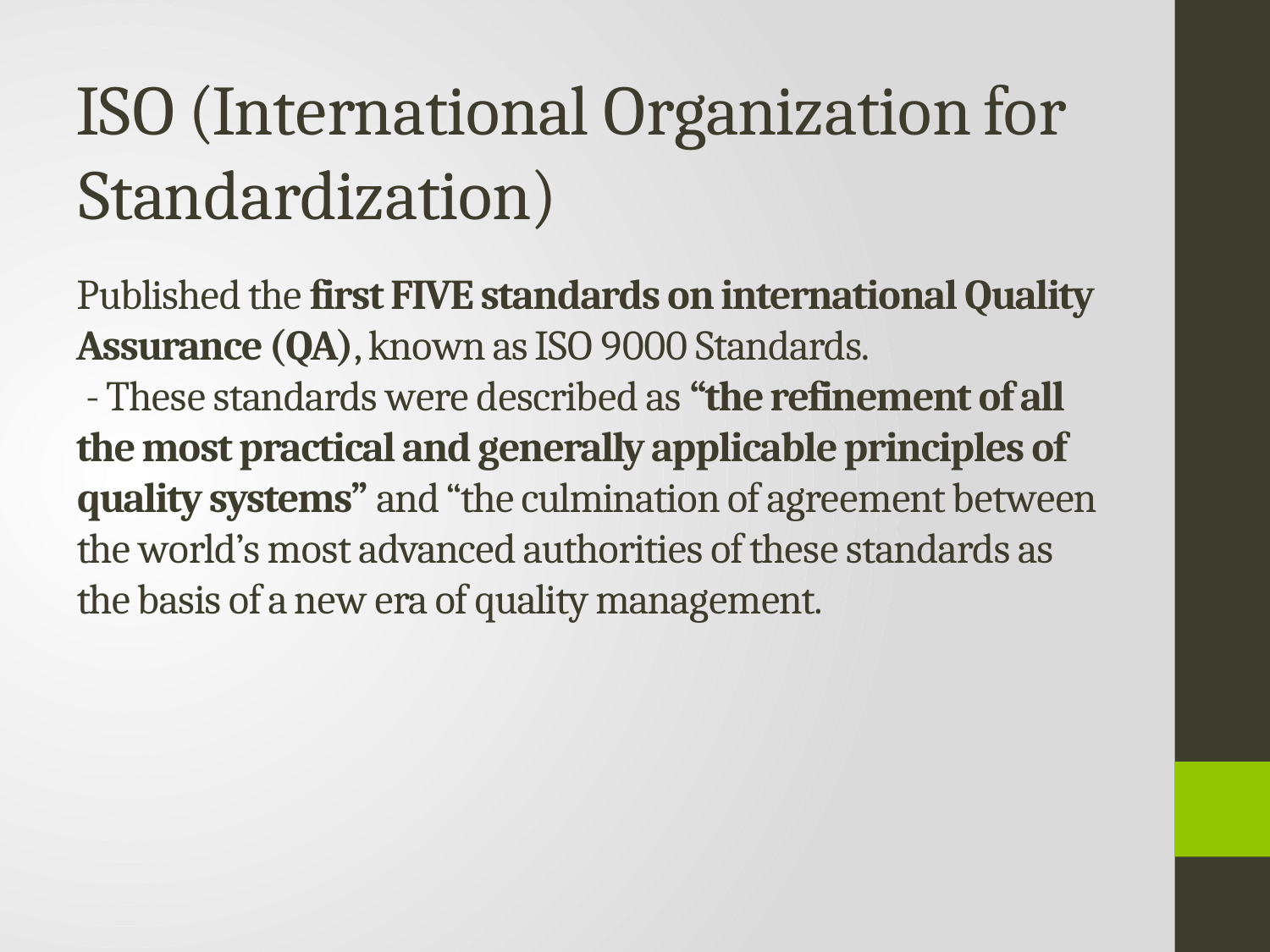

# ISO (International Organization for Standardization)

Published the first FIVE standards on international Quality Assurance (QA), known as ISO 9000 Standards.
 - These standards were described as “the refinement of all the most practical and generally applicable principles of quality systems” and “the culmination of agreement between the world’s most advanced authorities of these standards as the basis of a new era of quality management.